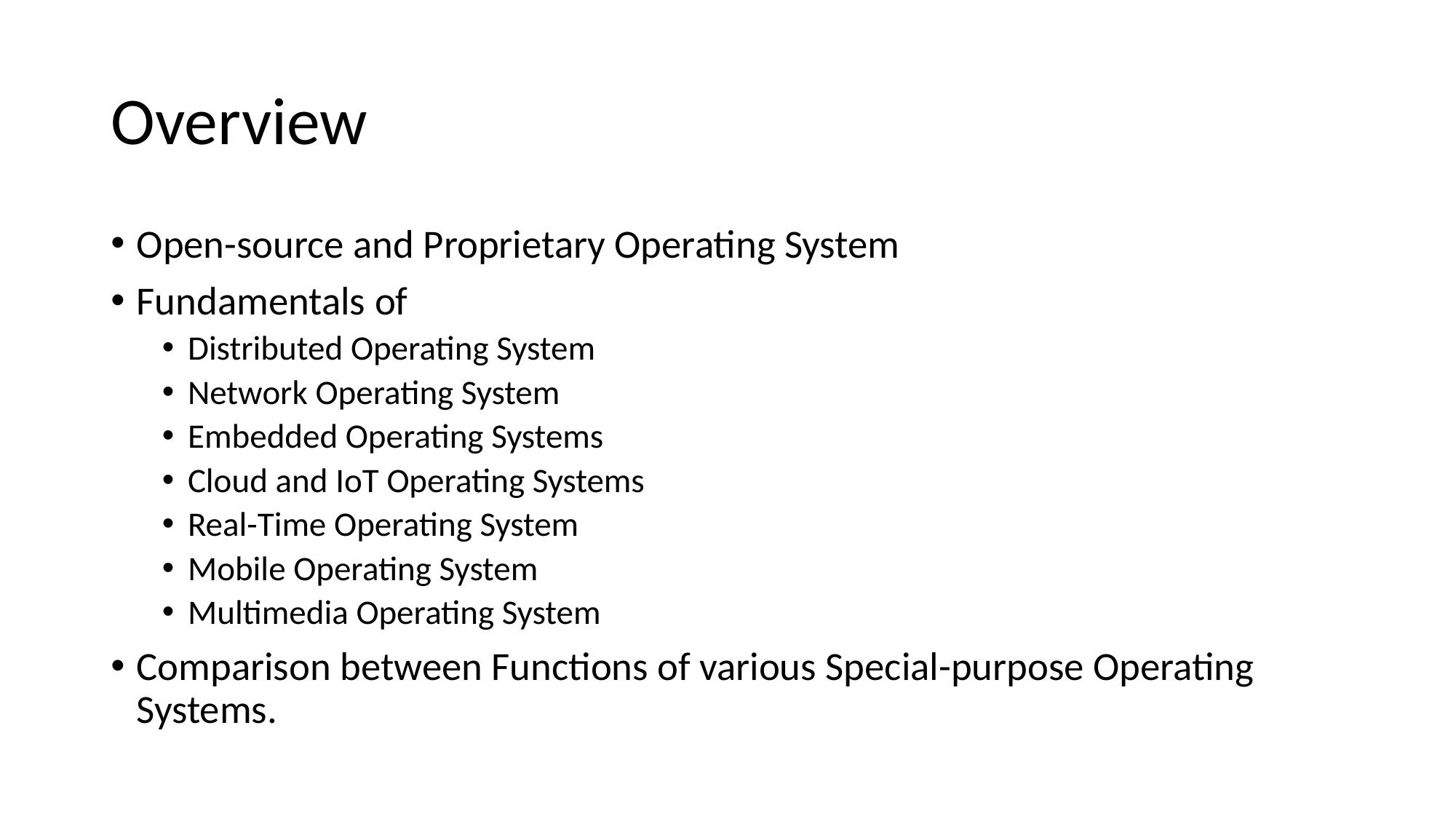

# Overview
Open-source and Proprietary Operating System
Fundamentals of
Distributed Operating System
Network Operating System
Embedded Operating Systems
Cloud and IoT Operating Systems
Real-Time Operating System
Mobile Operating System
Multimedia Operating System
Comparison between Functions of various Special-purpose Operating Systems.